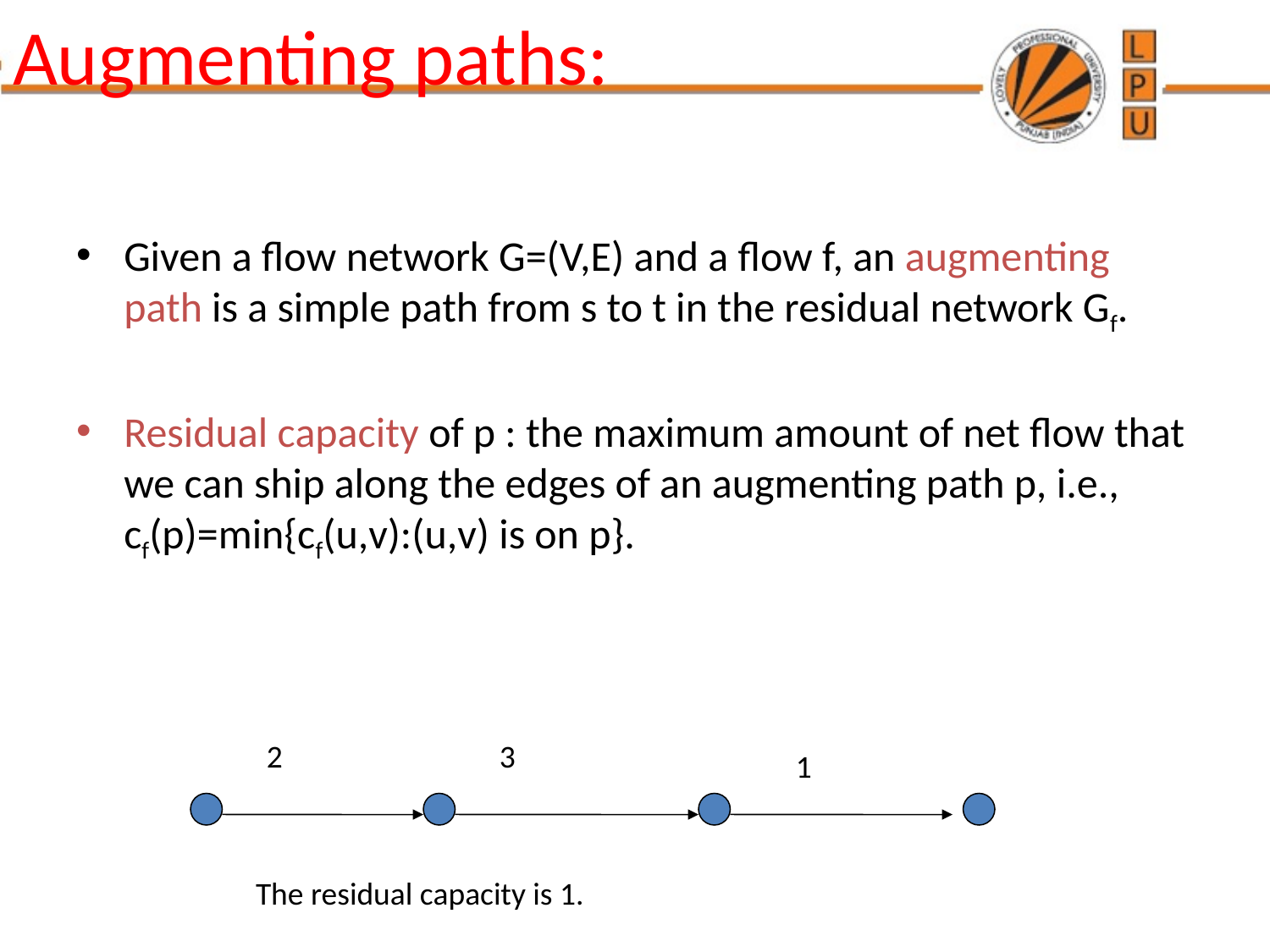

# Augmenting paths:
Given a flow network G=(V,E) and a flow f, an augmenting path is a simple path from s to t in the residual network Gf.

Residual capacity of p : the maximum amount of net flow that we can ship along the edges of an augmenting path p, i.e.,  cf(p)=min{cf(u,v):(u,v) is on p}.
2
3
1

The residual capacity is 1.